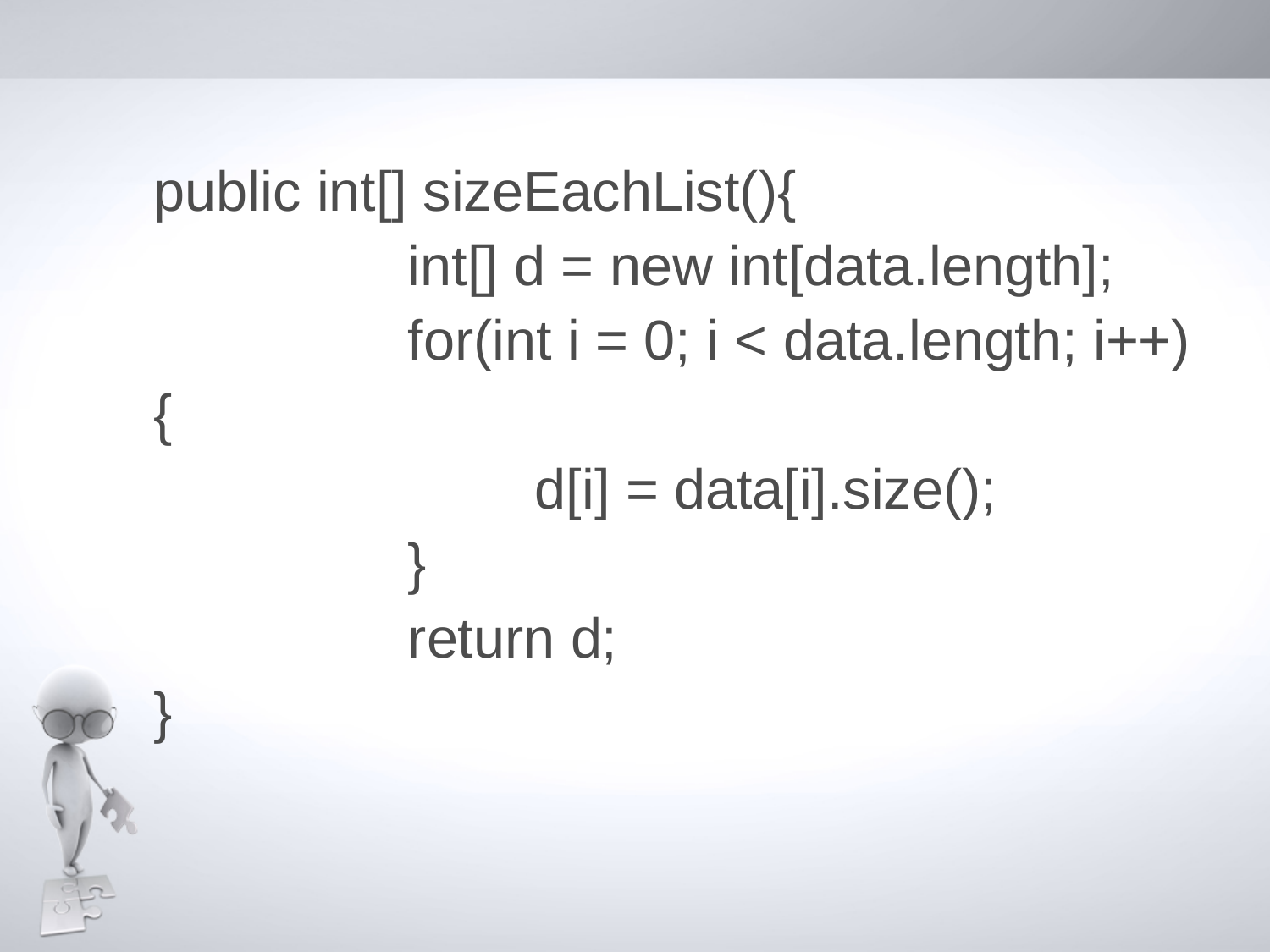

public int[] sizeEachList(){
		int[] d = new int[data.length];
		for(int i = 0; i < data.length; i++) {
			d[i] = data[i].size();
 		}
		return d;
}